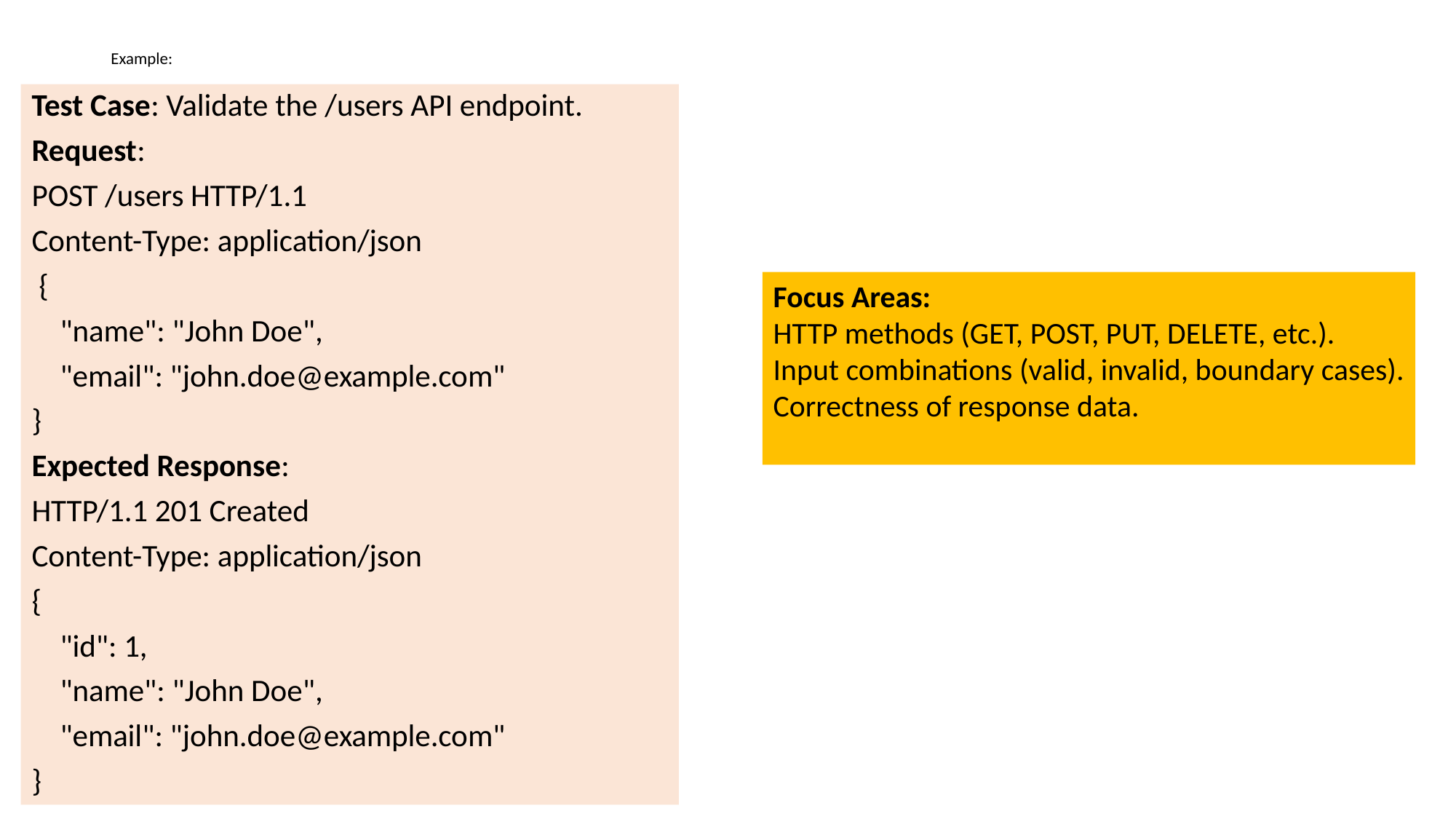

# Example:
Test Case: Validate the /users API endpoint.
Request:
POST /users HTTP/1.1
Content-Type: application/json
 {
    "name": "John Doe",
    "email": "john.doe@example.com"
}
Expected Response:
HTTP/1.1 201 Created
Content-Type: application/json
{
    "id": 1,
    "name": "John Doe",
    "email": "john.doe@example.com"
}

Focus Areas:
HTTP methods (GET, POST, PUT, DELETE, etc.).
Input combinations (valid, invalid, boundary cases).
Correctness of response data.